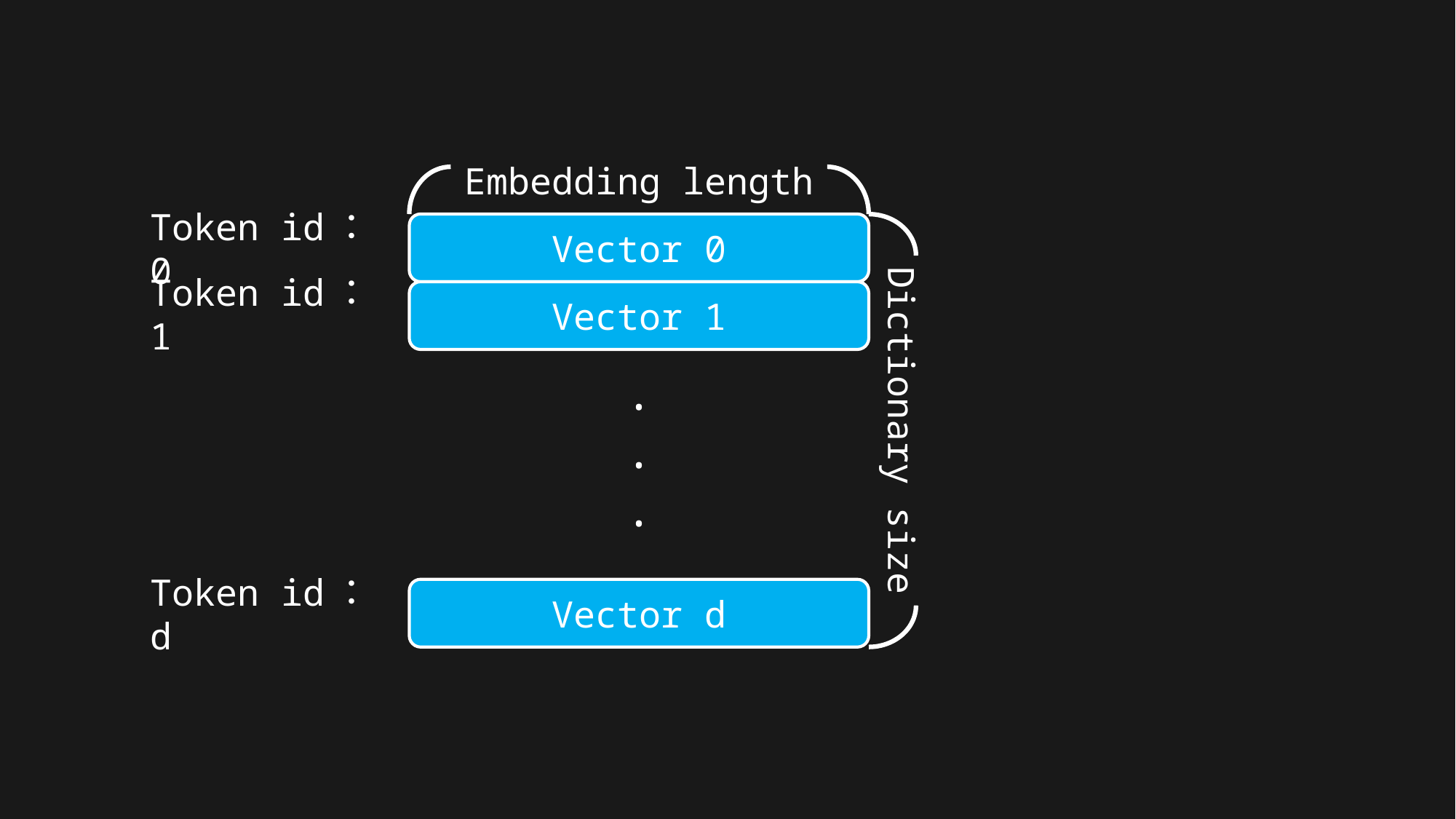

Embedding length

Token id：0
Vector 0
Token id：1
Vector 1
Dictionary size
.
.
.

Token id：d
Vector d